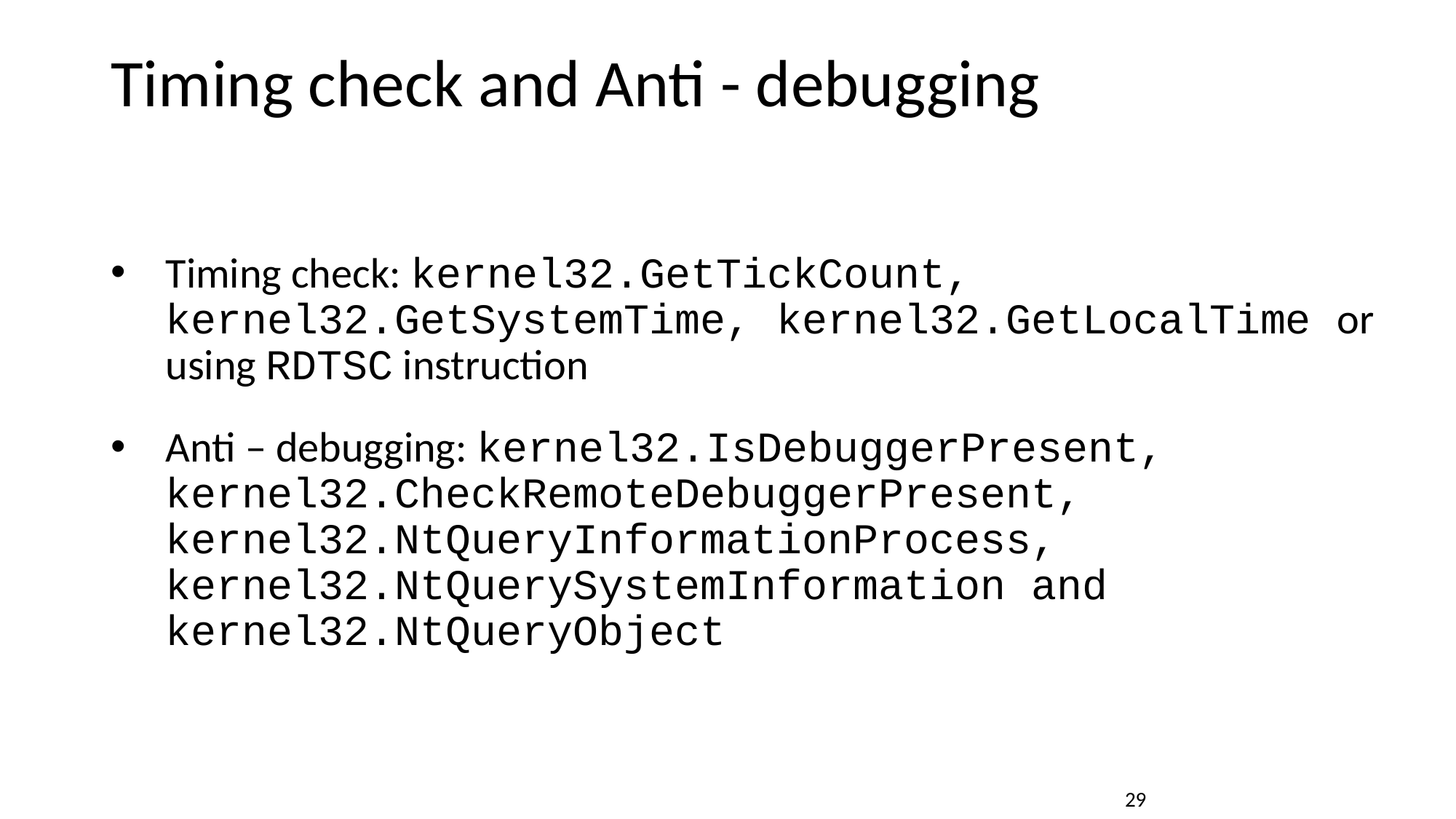

# Timing check and Anti - debugging
Timing check: kernel32.GetTickCount, kernel32.GetSystemTime, kernel32.GetLocalTime or using RDTSC instruction
Anti – debugging: kernel32.IsDebuggerPresent,  kernel32.CheckRemoteDebuggerPresent, kernel32.NtQueryInformationProcess, kernel32.NtQuerySystemInformation and kernel32.NtQueryObject

				29